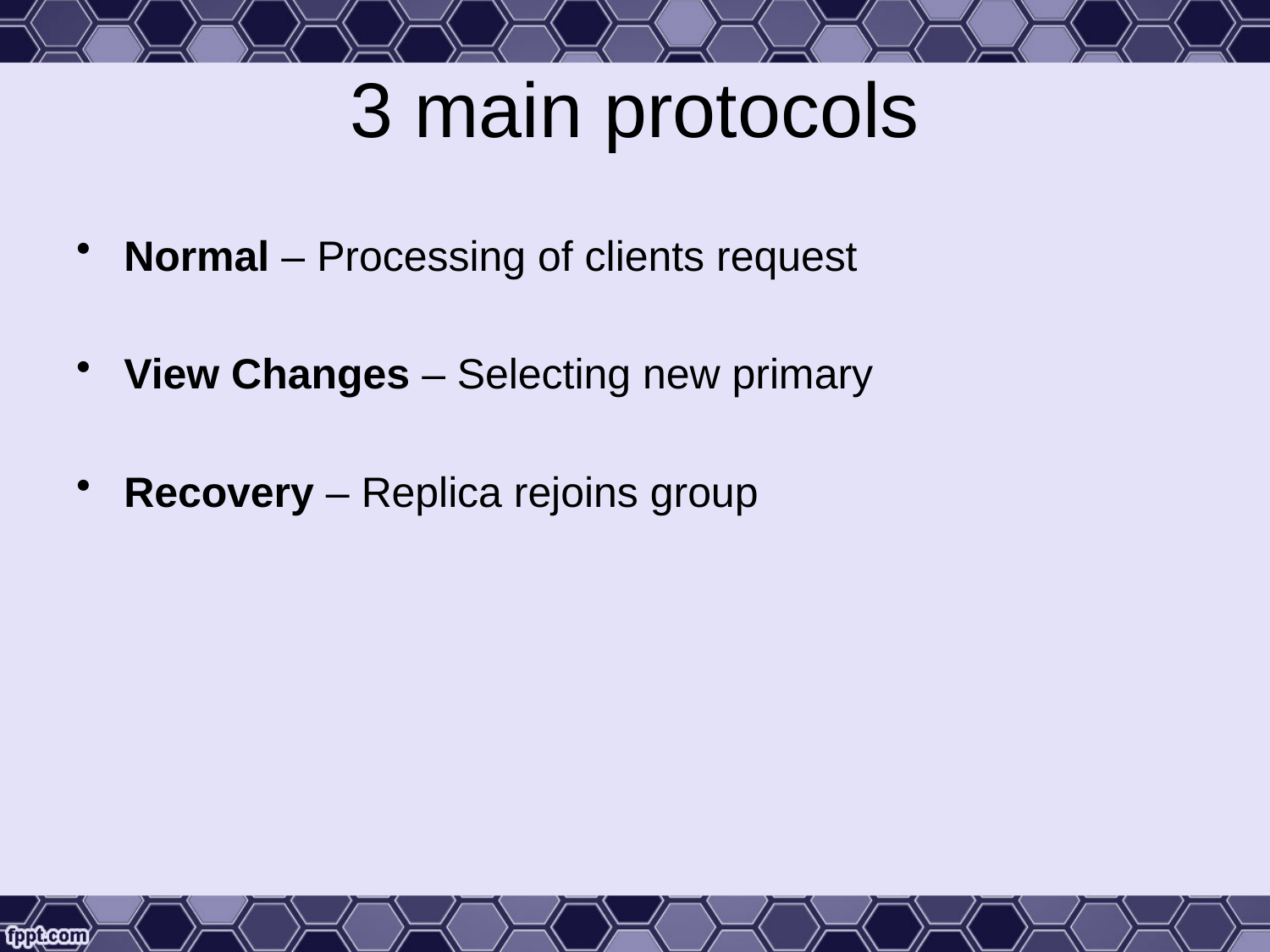

# 3 main protocols
Normal – Processing of clients request

View Changes – Selecting new primary

Recovery – Replica rejoins group